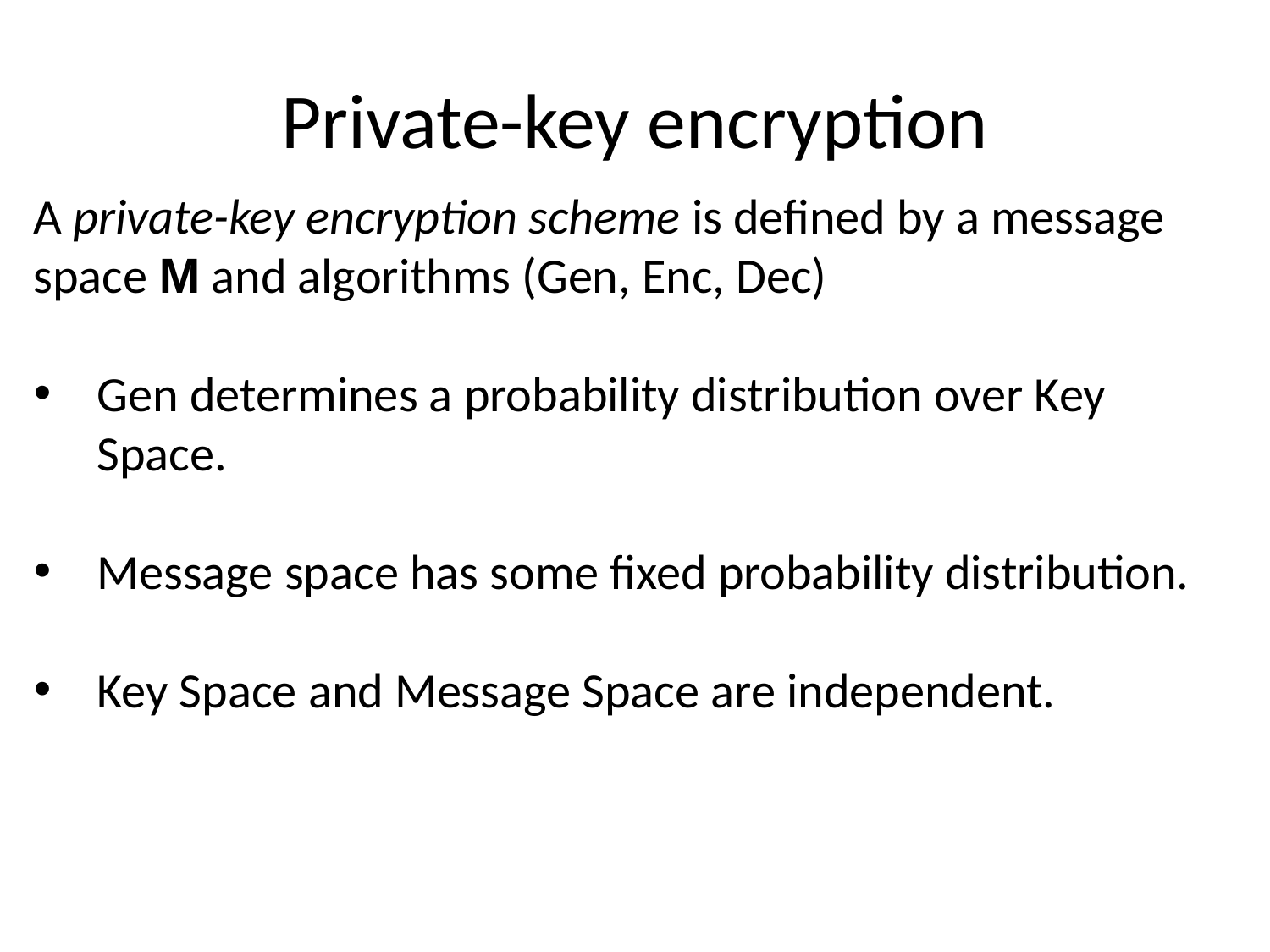

# Private-key encryption
A private-key encryption scheme is defined by a message space M and algorithms (Gen, Enc, Dec)

Gen determines a probability distribution over Key Space.

Message space has some fixed probability distribution.

Key Space and Message Space are independent.